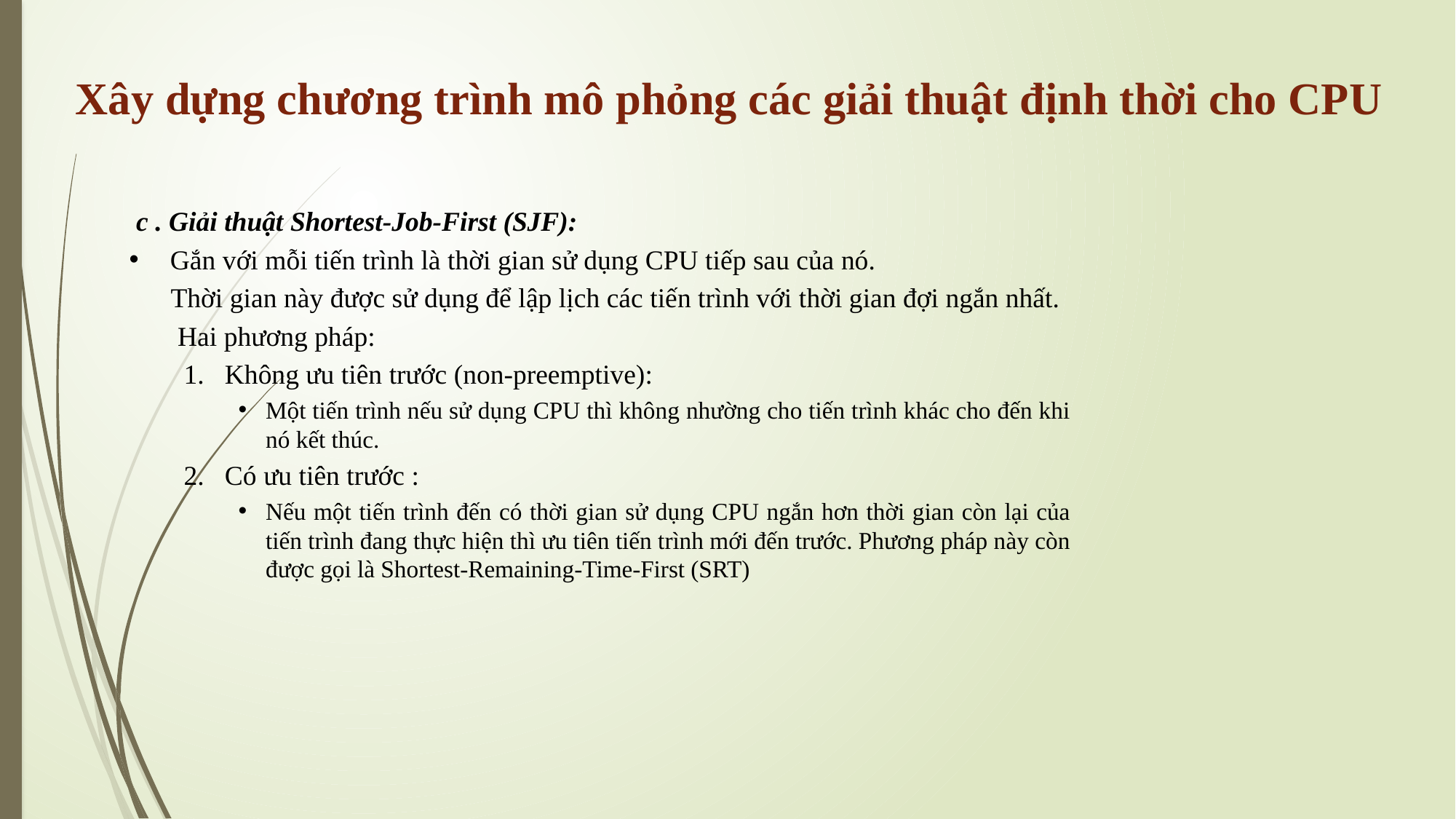

Xây dựng chương trình mô phỏng các giải thuật định thời cho CPU

c . Giải thuật Shortest-Job-First (SJF):
Gắn với mỗi tiến trình là thời gian sử dụng CPU tiếp sau của nó.
      Thời gian này được sử dụng để lập lịch các tiến trình với thời gian đợi ngắn nhất.
       Hai phương pháp:
Không ưu tiên trước (non-preemptive):
Một tiến trình nếu sử dụng CPU thì không nhường cho tiến trình khác cho đến khi nó kết thúc.
Có ưu tiên trước :
Nếu một tiến trình đến có thời gian sử dụng CPU ngắn hơn thời gian còn lại của tiến trình đang thực hiện thì ưu tiên tiến trình mới đến trước. Phương pháp này còn được gọi là Shortest-Remaining-Time-First (SRT)